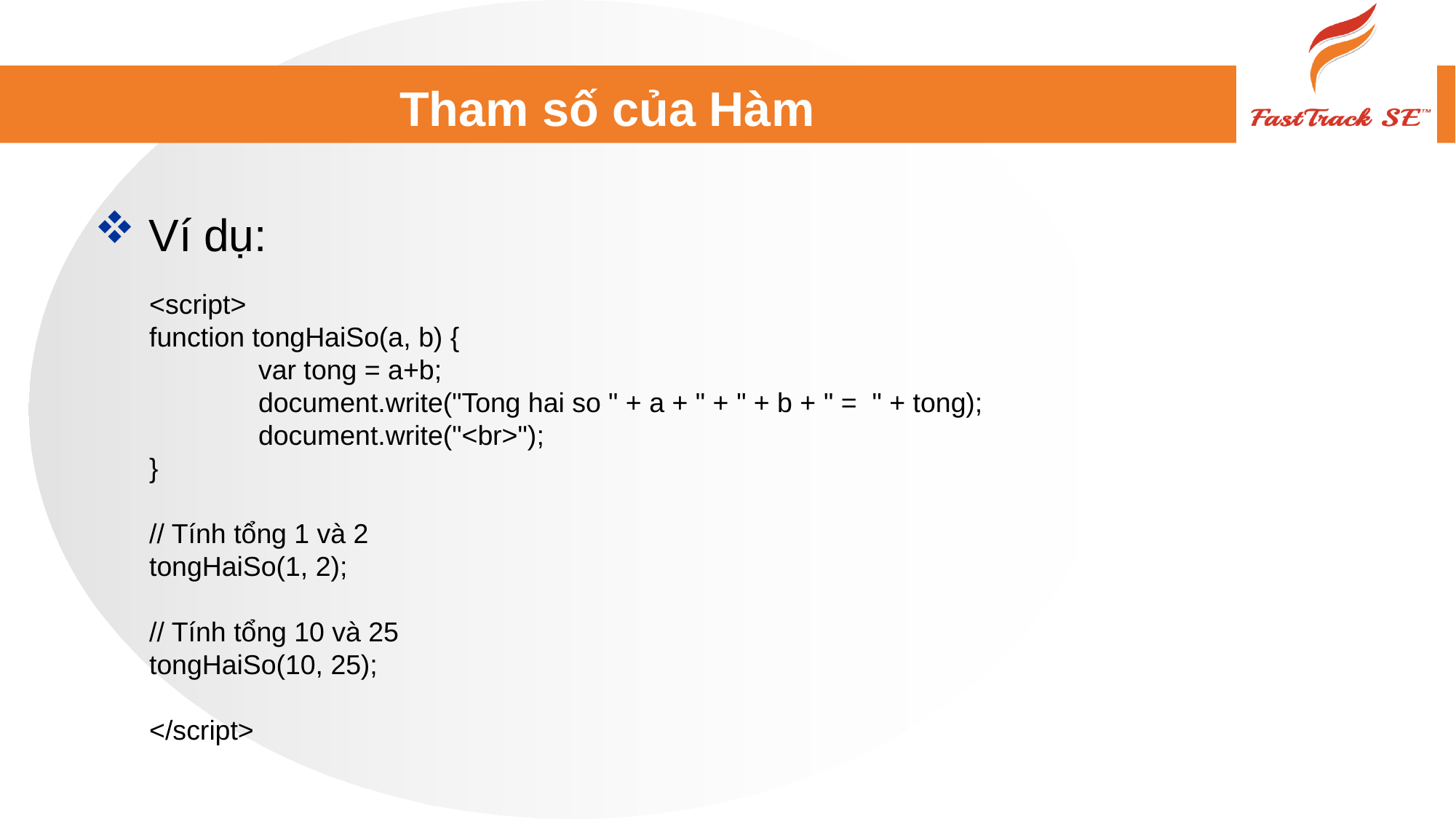

# Tham số của Hàm
Ví dụ:
<script>
function tongHaiSo(a, b) {
	var tong = a+b;
	document.write("Tong hai so " + a + " + " + b + " =  " + tong);
	document.write("<br>");
}

// Tính tổng 1 và 2
tongHaiSo(1, 2);

// Tính tổng 10 và 25
tongHaiSo(10, 25);

</script>